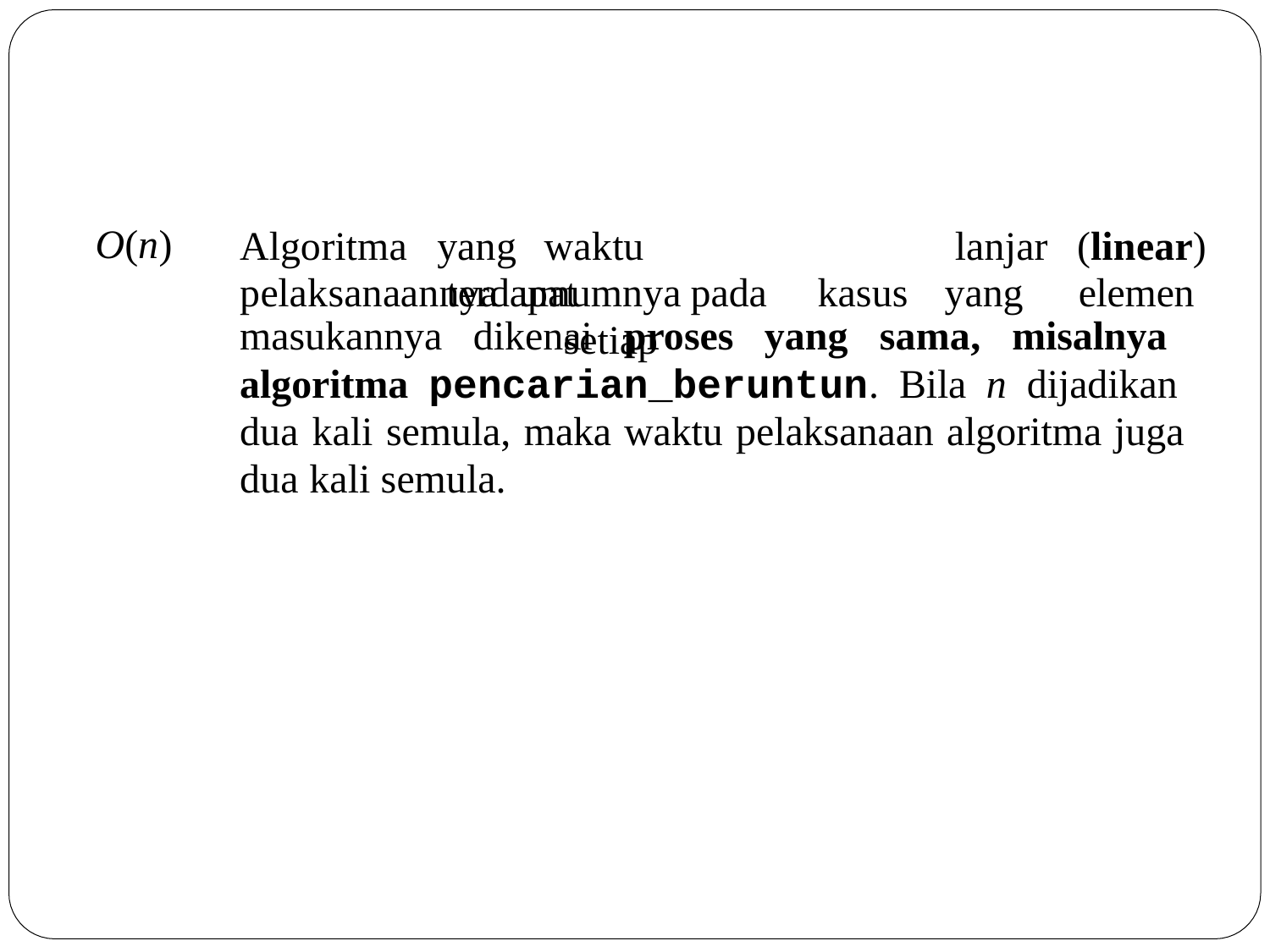

# O(n)
Algoritma	yang	waktu	pelaksanaannya  umumnya
lanjar  terdapat	pada	kasus	yang	setiap
(linear)  elemen
masukannya dikenai proses yang sama, misalnya  algoritma pencarian_beruntun. Bila n dijadikan  dua kali semula, maka waktu pelaksanaan algoritma juga  dua kali semula.